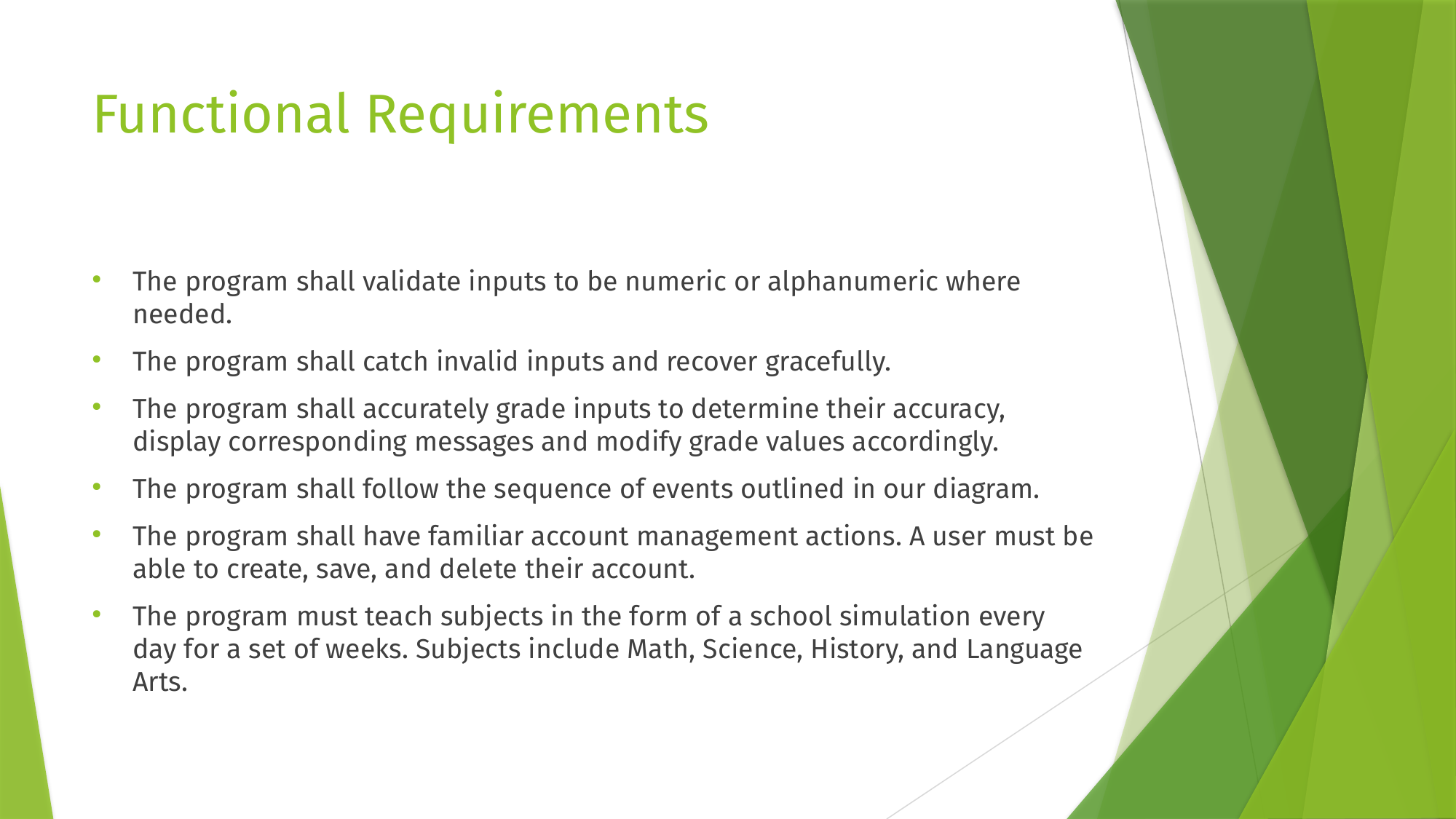

# Functional Requirements
The program shall validate inputs to be numeric or alphanumeric where needed.
The program shall catch invalid inputs and recover gracefully.
The program shall accurately grade inputs to determine their accuracy, display corresponding messages and modify grade values accordingly.
The program shall follow the sequence of events outlined in our diagram.
The program shall have familiar account management actions. A user must be able to create, save, and delete their account.
The program must teach subjects in the form of a school simulation every day for a set of weeks. Subjects include Math, Science, History, and Language Arts.